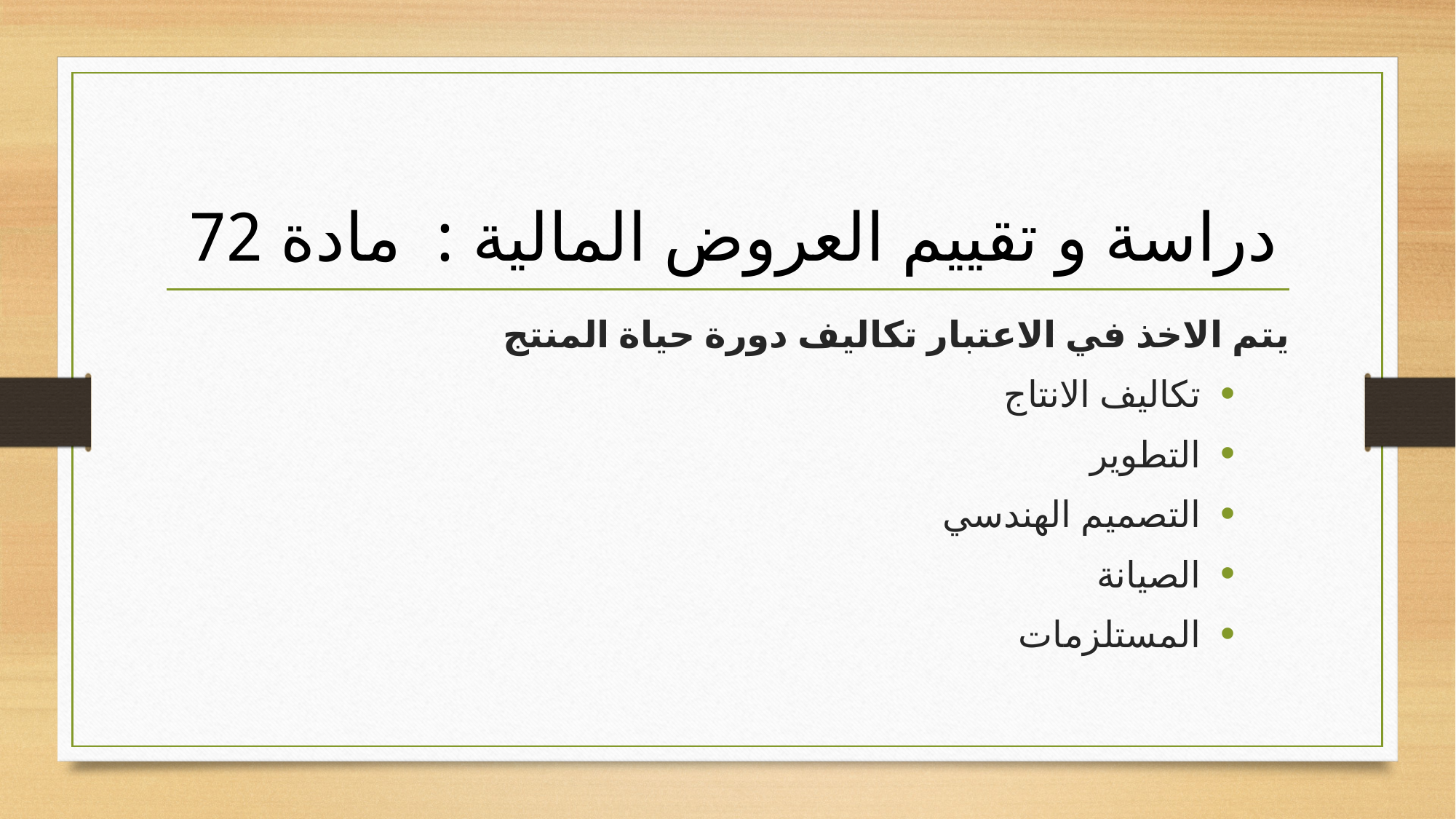

دراسة و تقييم العروض المالية :  مادة 72
يتم الاخذ في الاعتبار تكاليف دورة حياة المنتج
تكاليف الانتاج
التطوير
التصميم الهندسي
الصيانة
المستلزمات